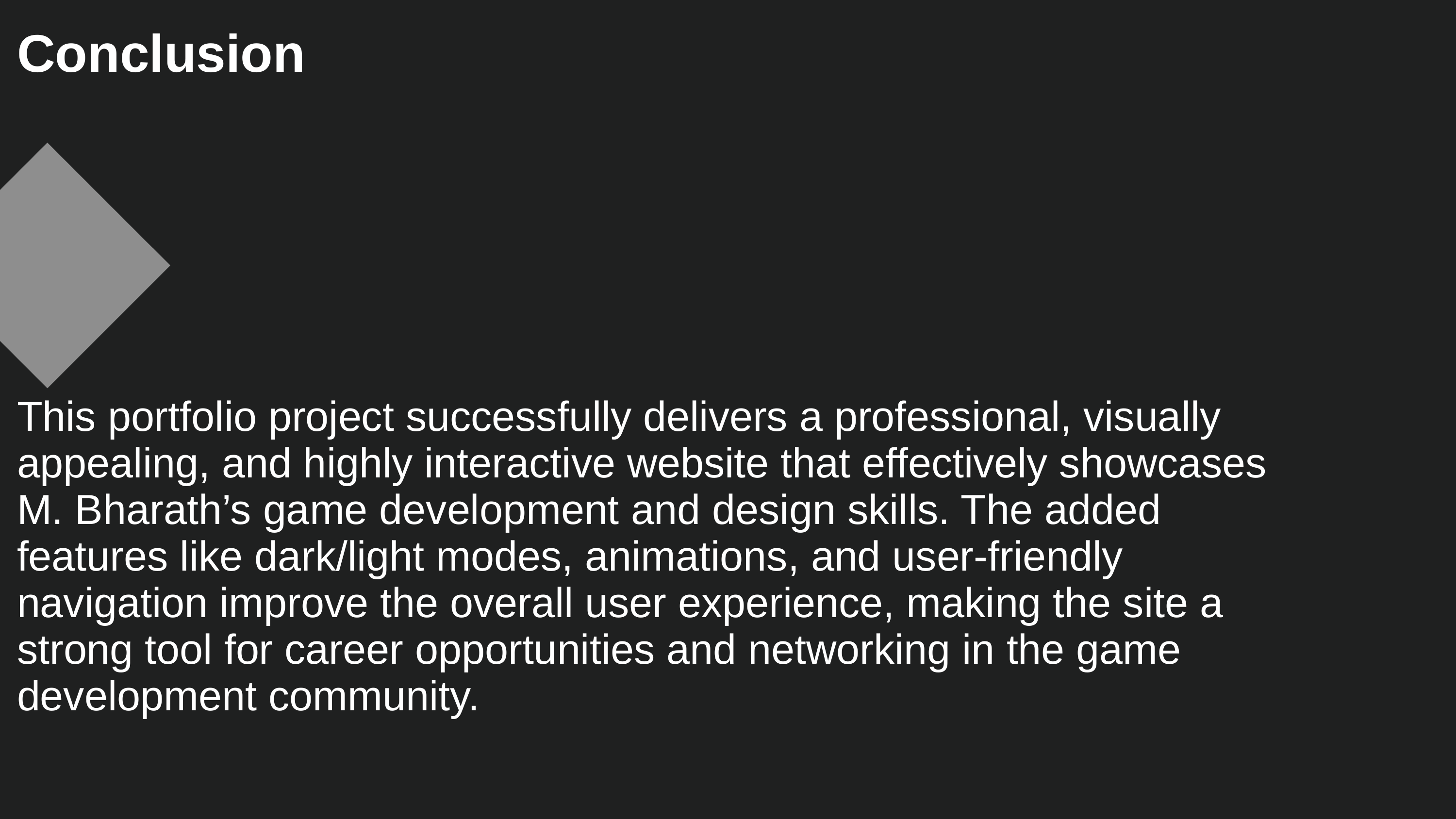

Conclusion

This portfolio project successfully delivers a professional, visually appealing, and highly interactive website that effectively showcases M. Bharath’s game development and design skills. The added features like dark/light modes, animations, and user-friendly navigation improve the overall user experience, making the site a strong tool for career opportunities and networking in the game development community.